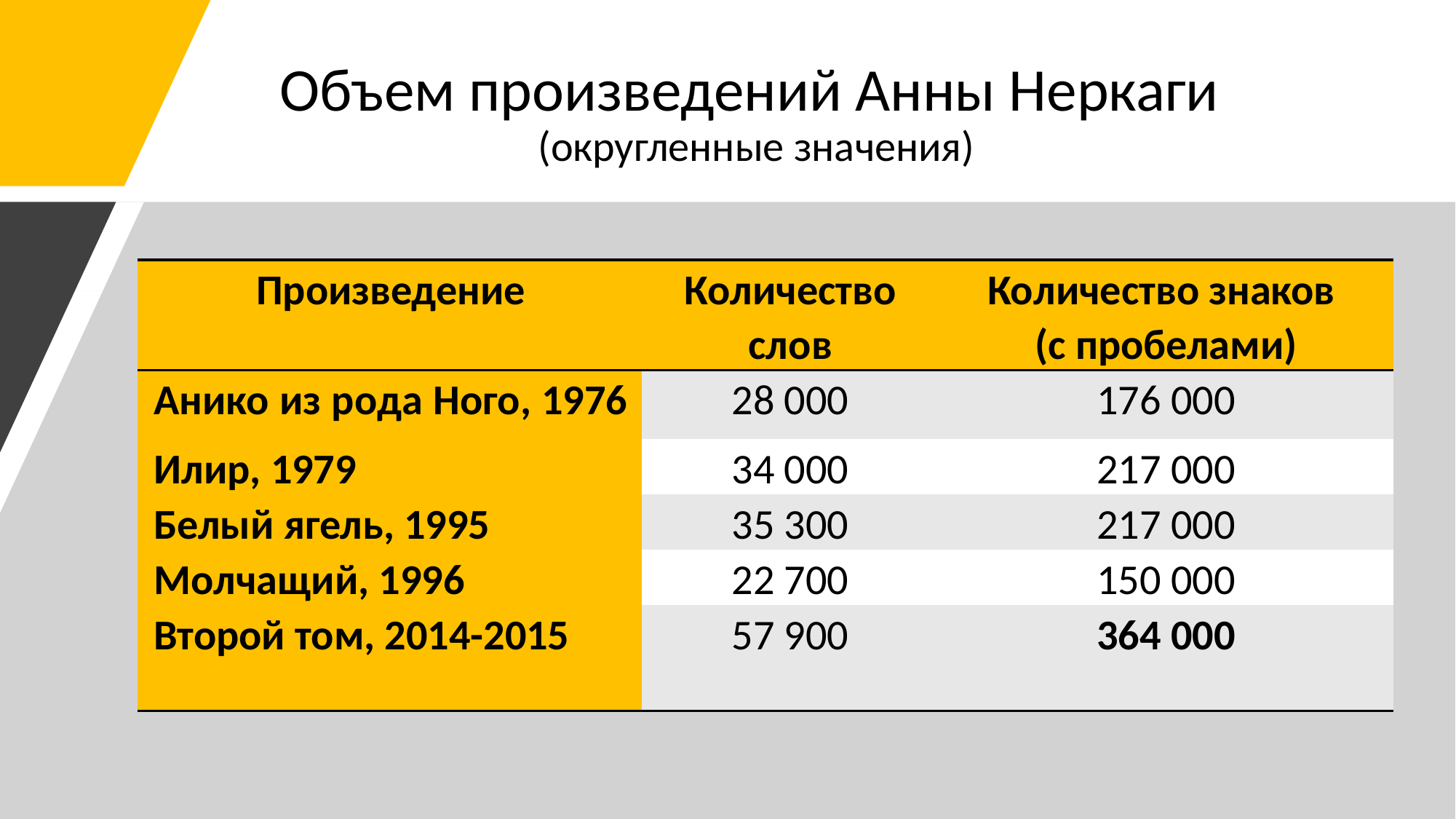

# Объем произведений Анны Неркаги (округленные значения)

| Произведение | Количество слов | Количество знаков (с пробелами) |
| --- | --- | --- |
| Анико из рода Ного, 1976 | 28 000 | 176 000 |
| Илир, 1979 | 34 000 | 217 000 |
| Белый ягель, 1995 | 35 300 | 217 000 |
| Молчащий, 1996 | 22 700 | 150 000 |
| Второй том, 2014-2015 | 57 900 | 364 000 |